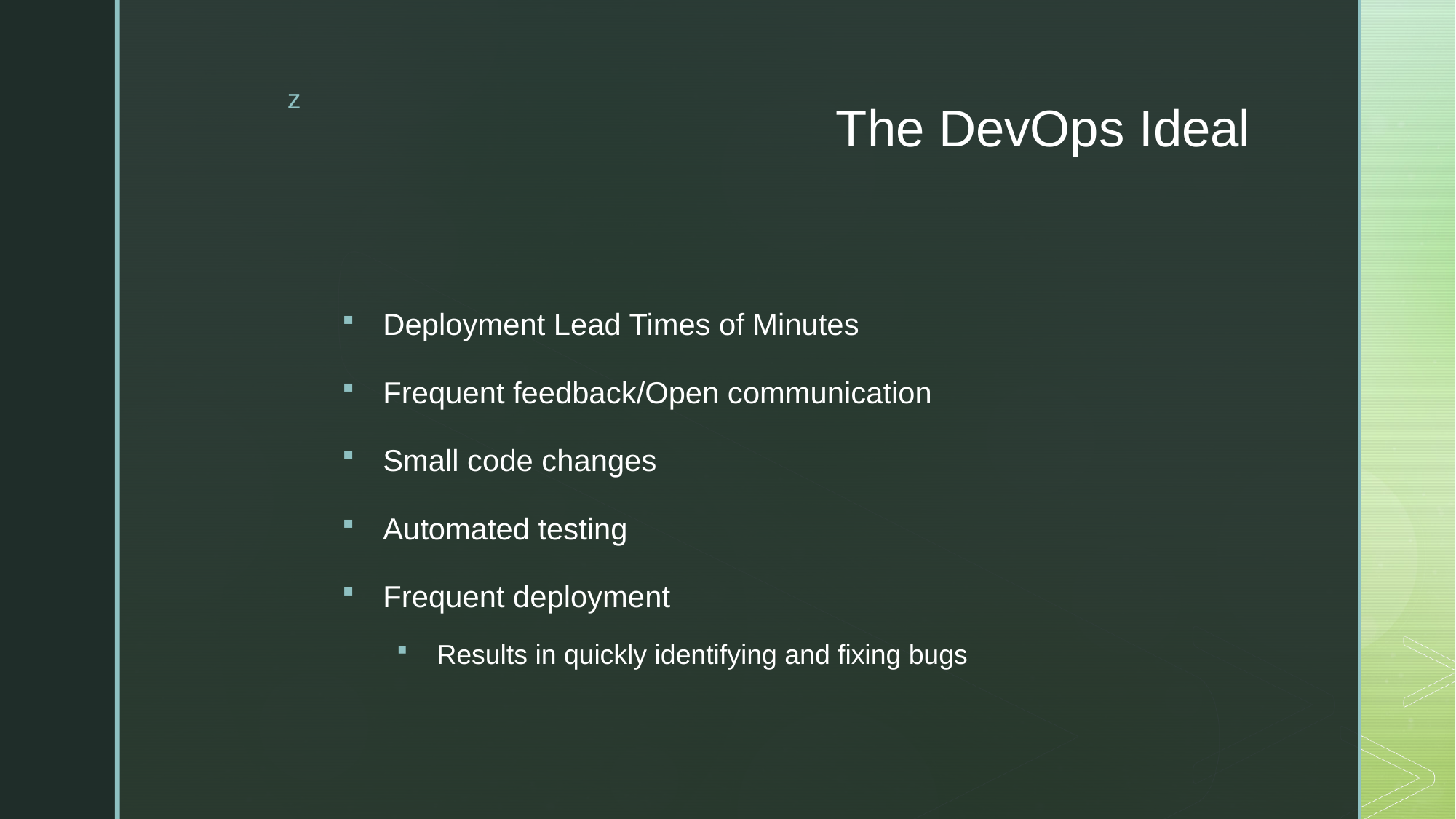

# The DevOps Ideal
Deployment Lead Times of Minutes
Frequent feedback/Open communication
Small code changes
Automated testing
Frequent deployment
Results in quickly identifying and fixing bugs